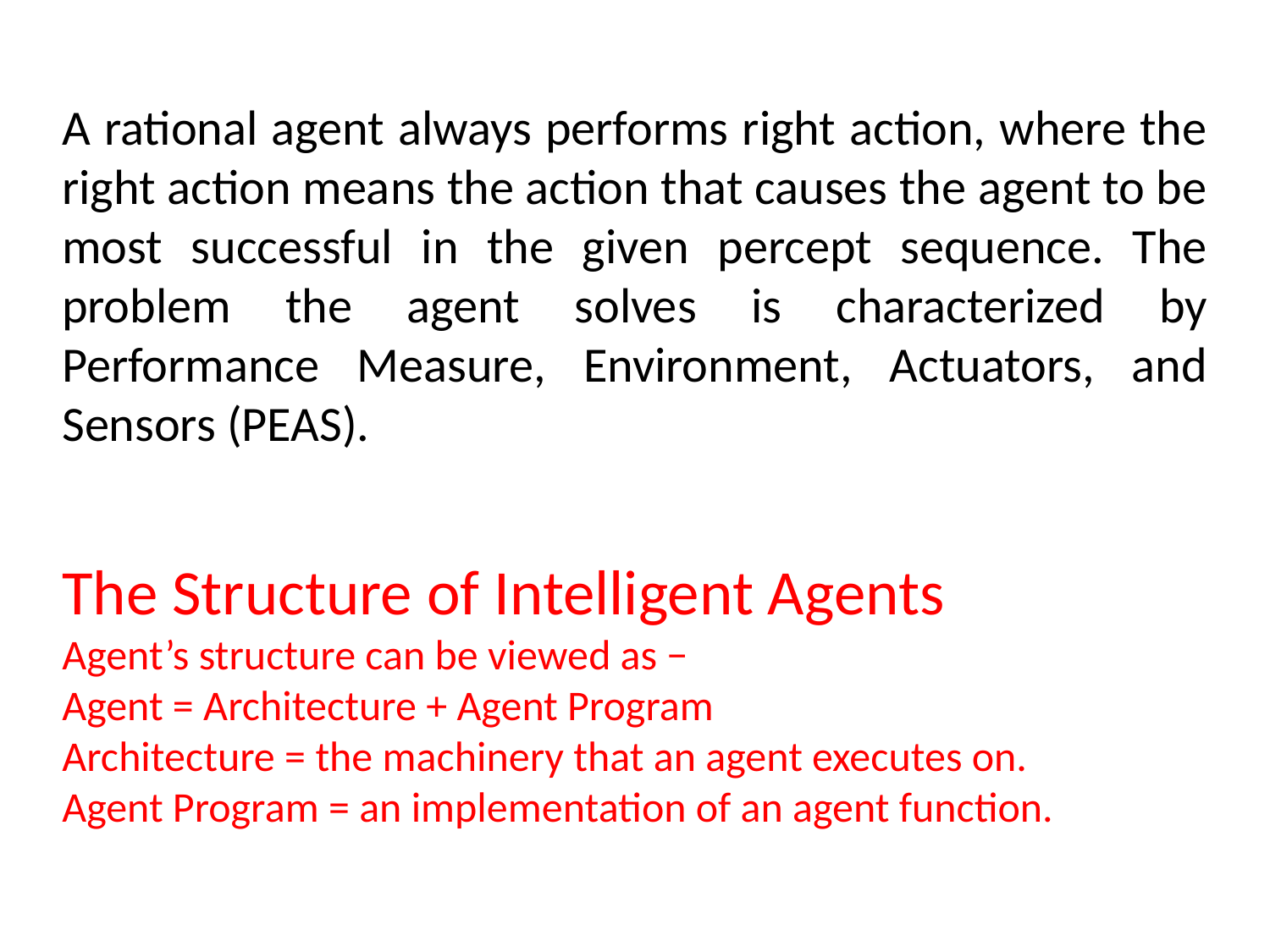

A rational agent always performs right action, where the right action means the action that causes the agent to be most successful in the given percept sequence. The problem the agent solves is characterized by Performance Measure, Environment, Actuators, and Sensors (PEAS).
The Structure of Intelligent Agents
Agent’s structure can be viewed as −
Agent = Architecture + Agent Program
Architecture = the machinery that an agent executes on.
Agent Program = an implementation of an agent function.